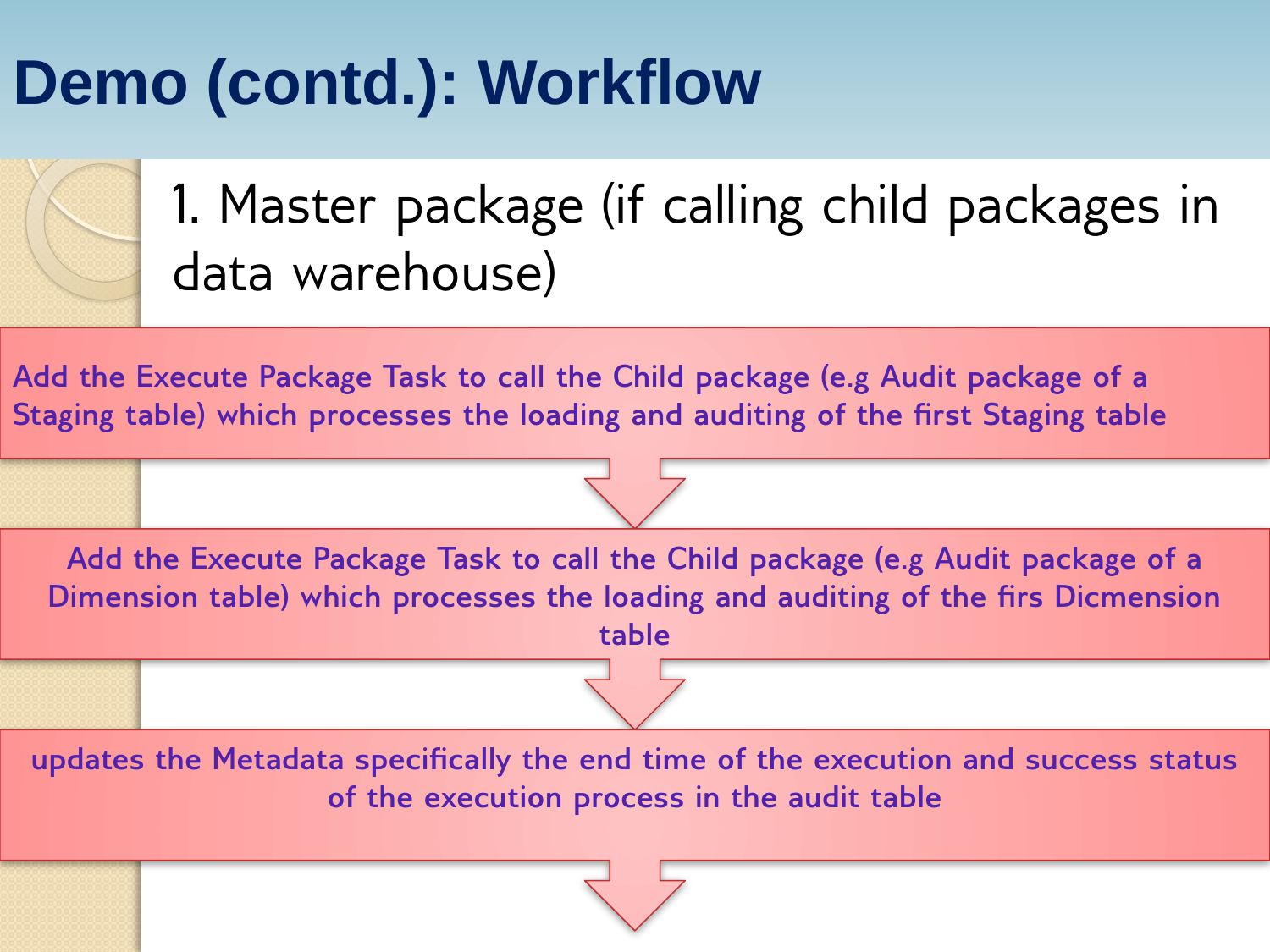

Demo (contd.): Workflow
1. Master package (if calling child packages in data warehouse)
Add the Execute Package Task to call the Child package (e.g Audit package of a Staging table) which processes the loading and auditing of the first Staging table

Add the Execute Package Task to call the Child package (e.g Audit package of a Dimension table) which processes the loading and auditing of the firs Dicmension table

updates the Metadata specifically the end time of the execution and success status of the execution process in the audit table